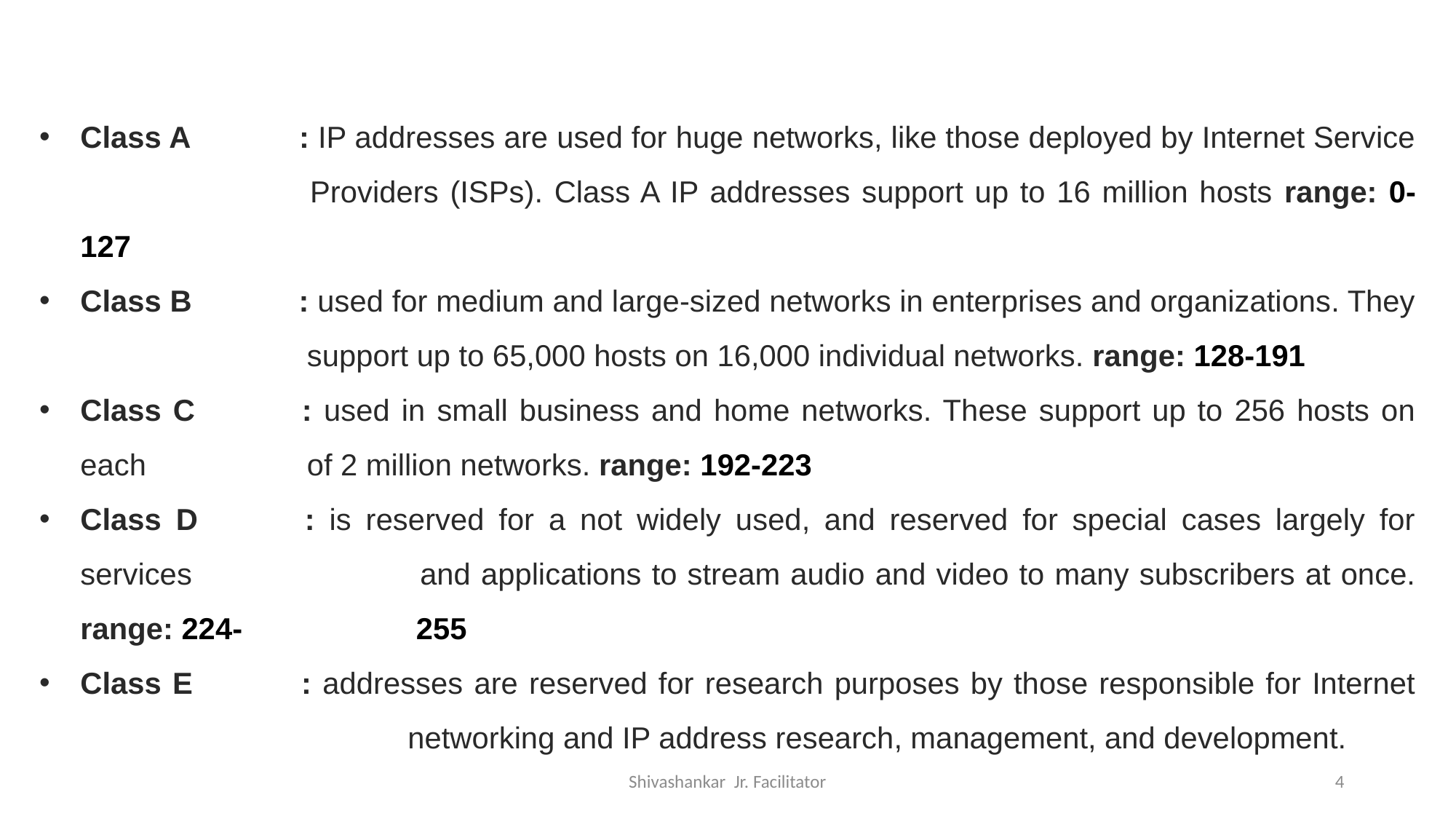

Class A	: IP addresses are used for huge networks, like those deployed by Internet Service 		 Providers (ISPs). Class A IP addresses support up to 16 million hosts range: 0-127
Class B	: used for medium and large-sized networks in enterprises and organizations. They 		 support up to 65,000 hosts on 16,000 individual networks. range: 128-191
Class C	: used in small business and home networks. These support up to 256 hosts on each 		 of 2 million networks. range: 192-223
Class D	: is reserved for a not widely used, and reserved for special cases largely for services 		 and applications to stream audio and video to many subscribers at once. range: 224-		 255
Class E	: addresses are reserved for research purposes by those responsible for Internet 			networking and IP address research, management, and development.
Shivashankar  Jr. Facilitator
4